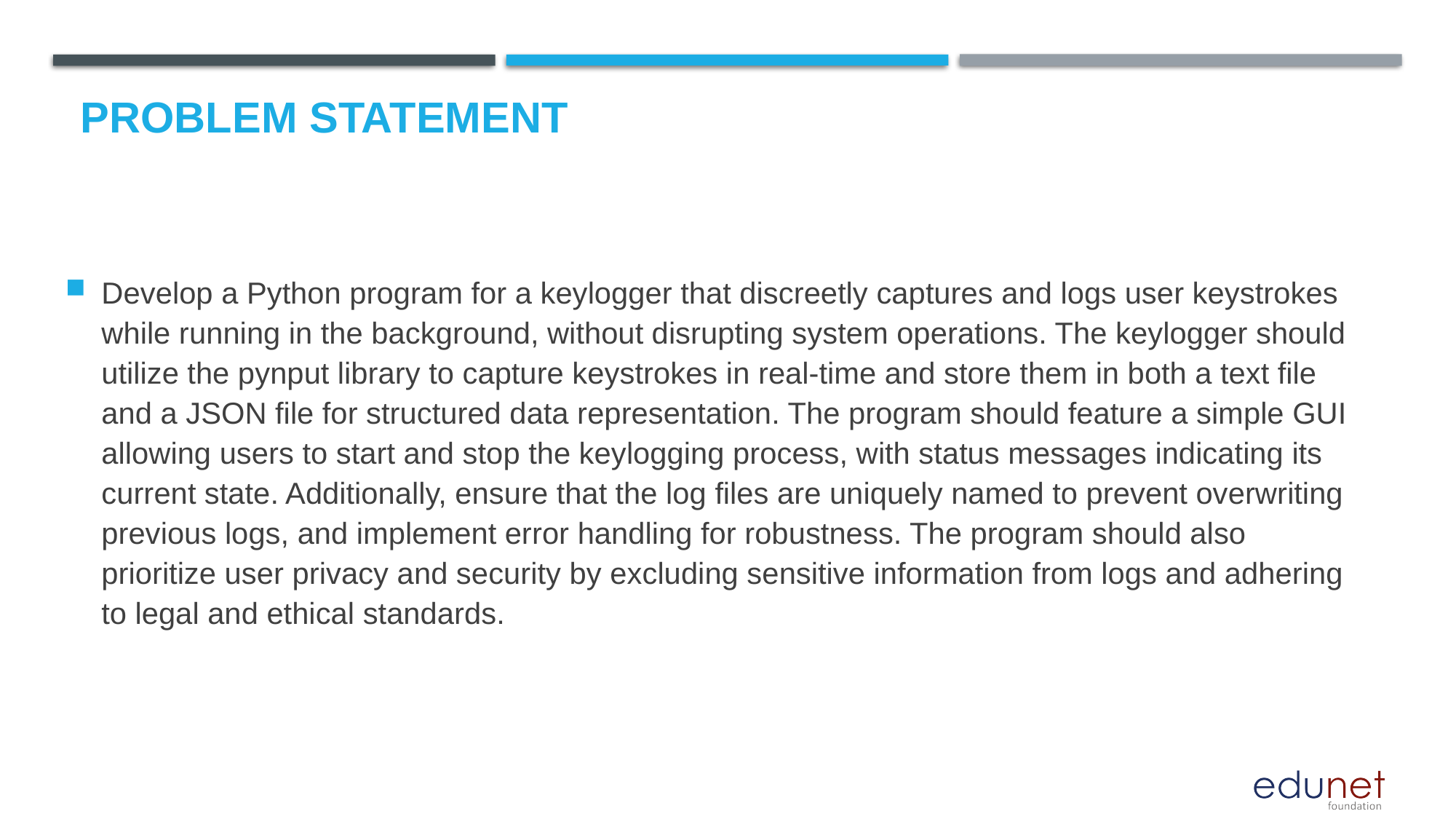

# Problem Statement

Develop a Python program for a keylogger that discreetly captures and logs user keystrokes while running in the background, without disrupting system operations. The keylogger should utilize the pynput library to capture keystrokes in real-time and store them in both a text file and a JSON file for structured data representation. The program should feature a simple GUI allowing users to start and stop the keylogging process, with status messages indicating its current state. Additionally, ensure that the log files are uniquely named to prevent overwriting previous logs, and implement error handling for robustness. The program should also  prioritize user privacy and security by excluding sensitive information from logs and adhering to legal and ethical standards.